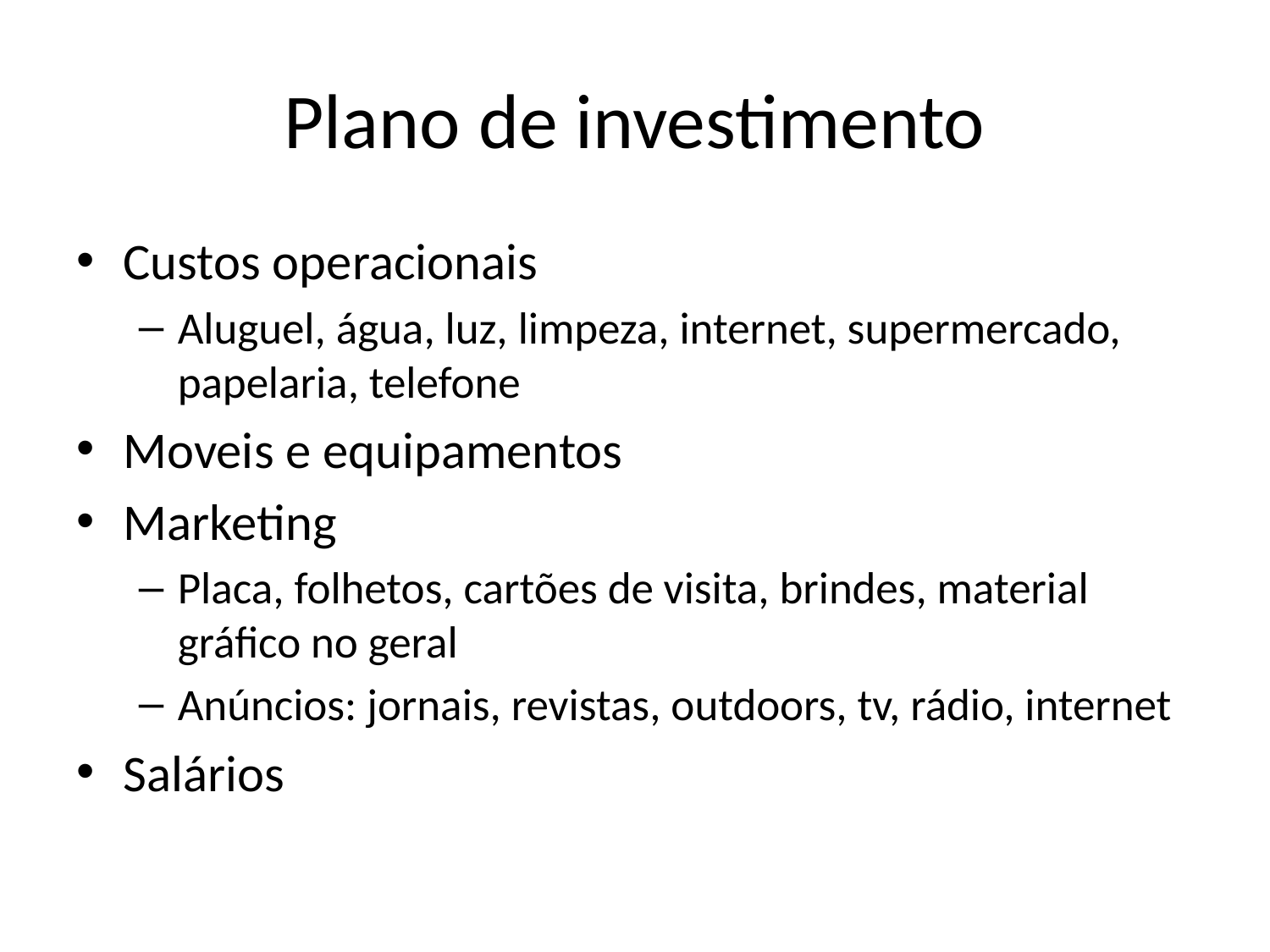

# Plano de investimento
Custos operacionais
Aluguel, água, luz, limpeza, internet, supermercado, papelaria, telefone
Moveis e equipamentos
Marketing
Placa, folhetos, cartões de visita, brindes, material gráfico no geral
Anúncios: jornais, revistas, outdoors, tv, rádio, internet
Salários